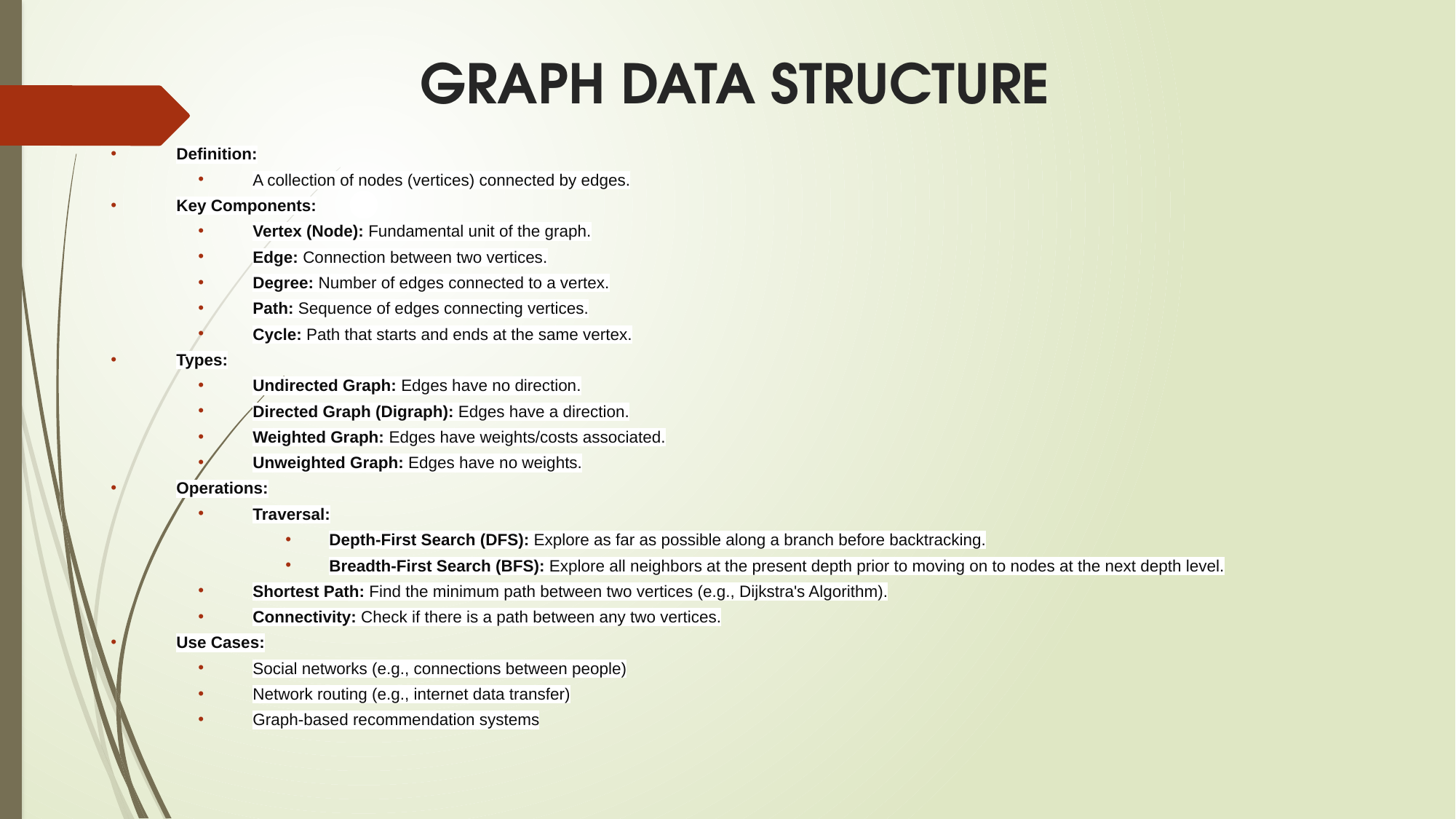

# GRAPH DATA STRUCTURE
Definition:
A collection of nodes (vertices) connected by edges.
Key Components:
Vertex (Node): Fundamental unit of the graph.
Edge: Connection between two vertices.
Degree: Number of edges connected to a vertex.
Path: Sequence of edges connecting vertices.
Cycle: Path that starts and ends at the same vertex.
Types:
Undirected Graph: Edges have no direction.
Directed Graph (Digraph): Edges have a direction.
Weighted Graph: Edges have weights/costs associated.
Unweighted Graph: Edges have no weights.
Operations:
Traversal:
Depth-First Search (DFS): Explore as far as possible along a branch before backtracking.
Breadth-First Search (BFS): Explore all neighbors at the present depth prior to moving on to nodes at the next depth level.
Shortest Path: Find the minimum path between two vertices (e.g., Dijkstra's Algorithm).
Connectivity: Check if there is a path between any two vertices.
Use Cases:
Social networks (e.g., connections between people)
Network routing (e.g., internet data transfer)
Graph-based recommendation systems